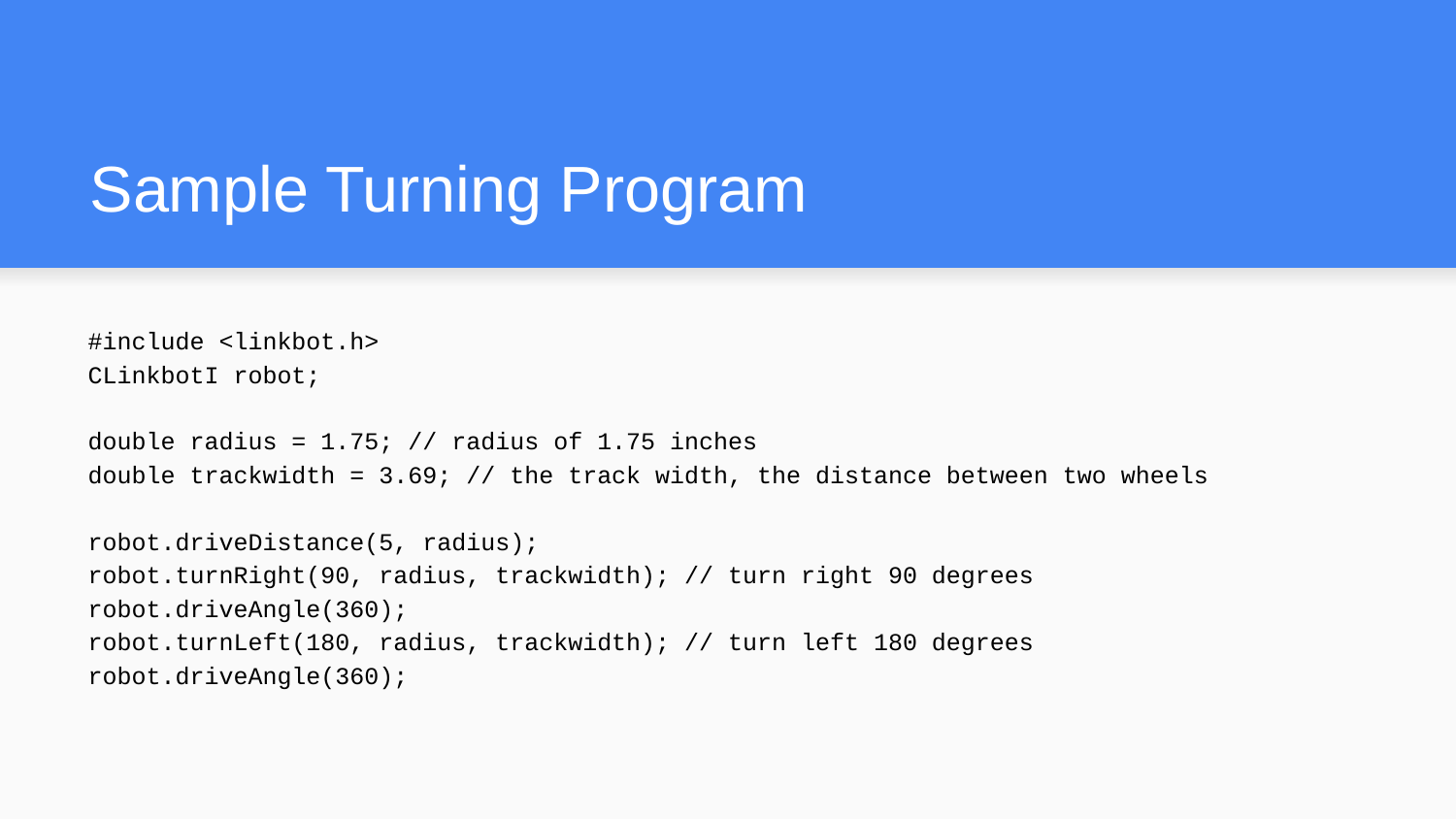

# Sample Turning Program
#include <linkbot.h>
CLinkbotI robot;

double radius = 1.75; // radius of 1.75 inches
double trackwidth = 3.69; // the track width, the distance between two wheels

robot.driveDistance(5, radius);
robot.turnRight(90, radius, trackwidth); // turn right 90 degrees
robot.driveAngle(360);
robot.turnLeft(180, radius, trackwidth); // turn left 180 degrees
robot.driveAngle(360);